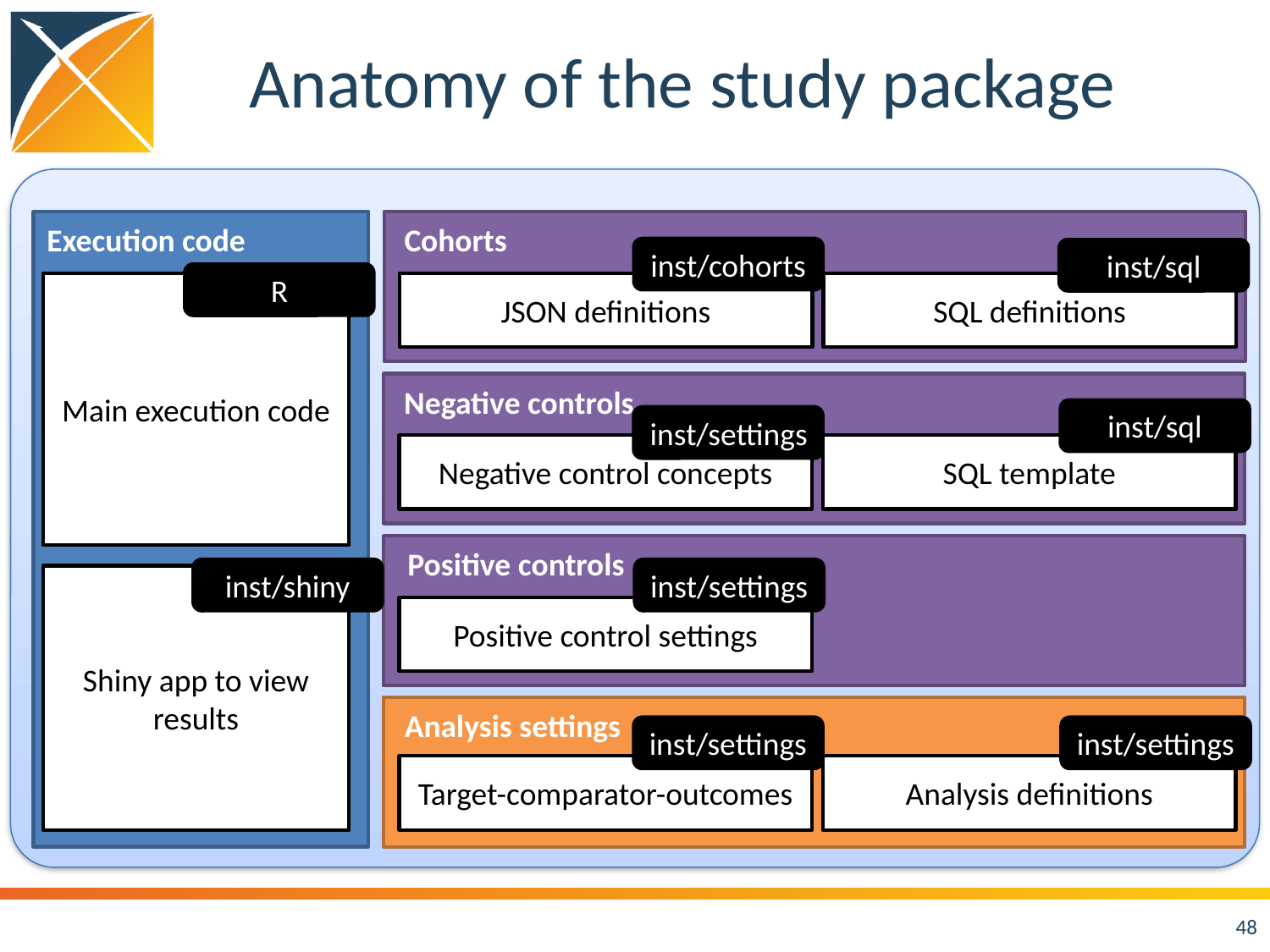

# Anatomy of the study package

Execution code
Cohorts
inst/cohorts
inst/sql
R
Main execution code
JSON definitions
SQL definitions

Negative controls
inst/sql
inst/settings
Negative control concepts
SQL template

Positive controls
inst/shiny
inst/settings
Shiny app to view results
Positive control settings

Analysis settings
inst/settings
inst/settings
Target-comparator-outcomes
Analysis definitions
48